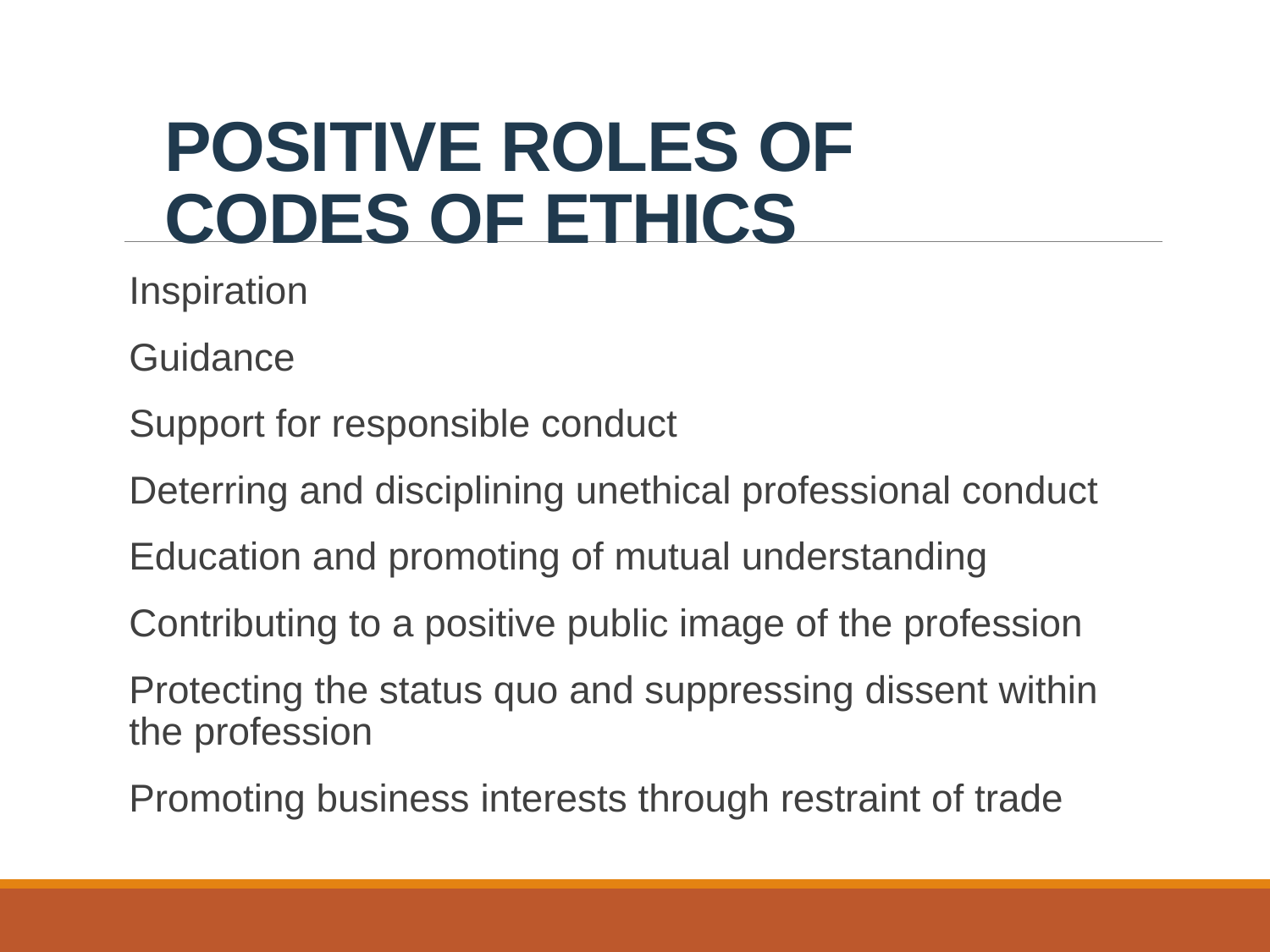

# POSITIVE ROLES OF CODES OF ETHICS
Inspiration
Guidance
Support for responsible conduct
Deterring and disciplining unethical professional conduct
Education and promoting of mutual understanding
Contributing to a positive public image of the profession
Protecting the status quo and suppressing dissent within the profession
Promoting business interests through restraint of trade